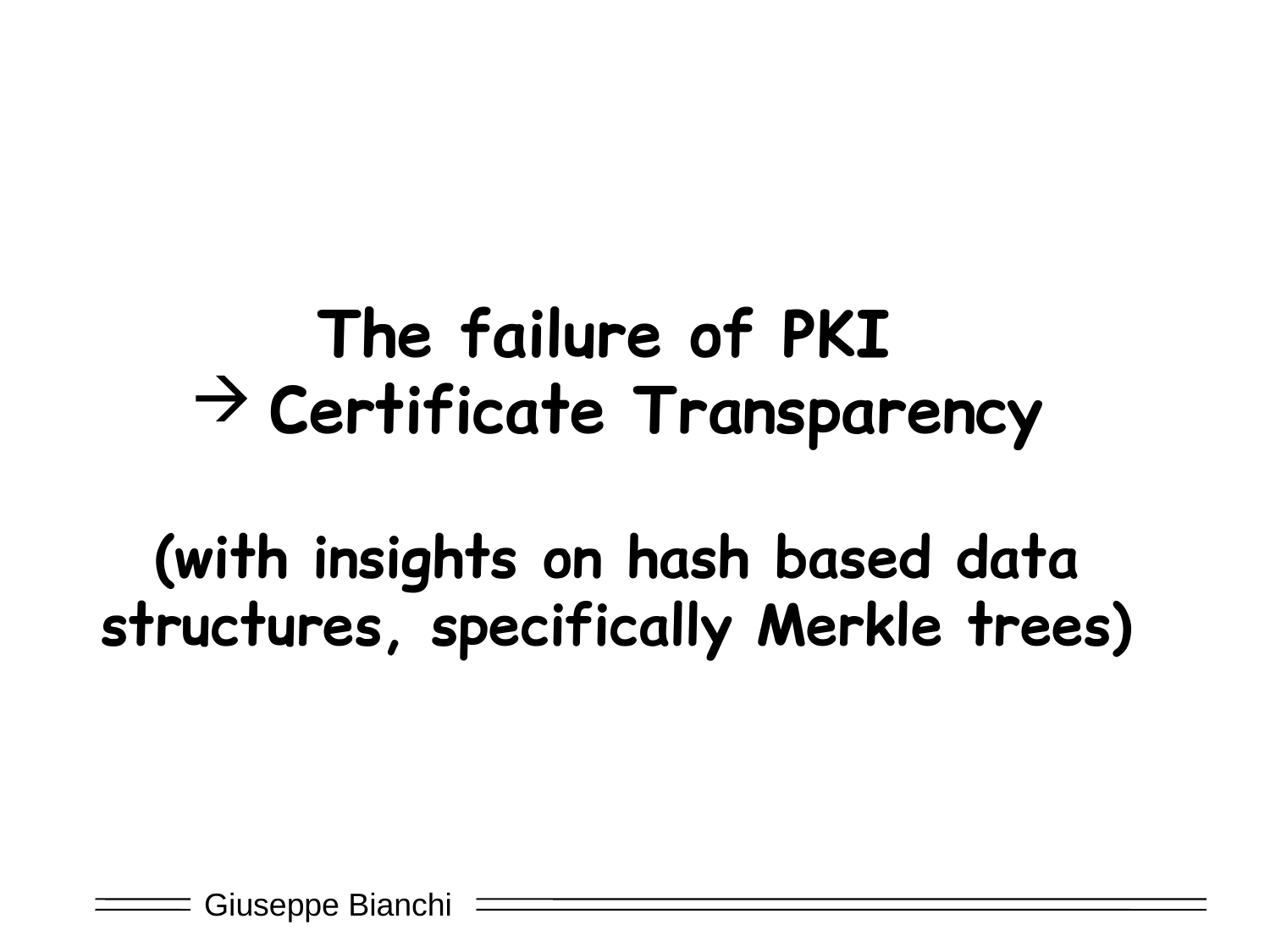

The failure of PKI
Certificate Transparency
(with insights on hash based data
structures, specifically Merkle trees)